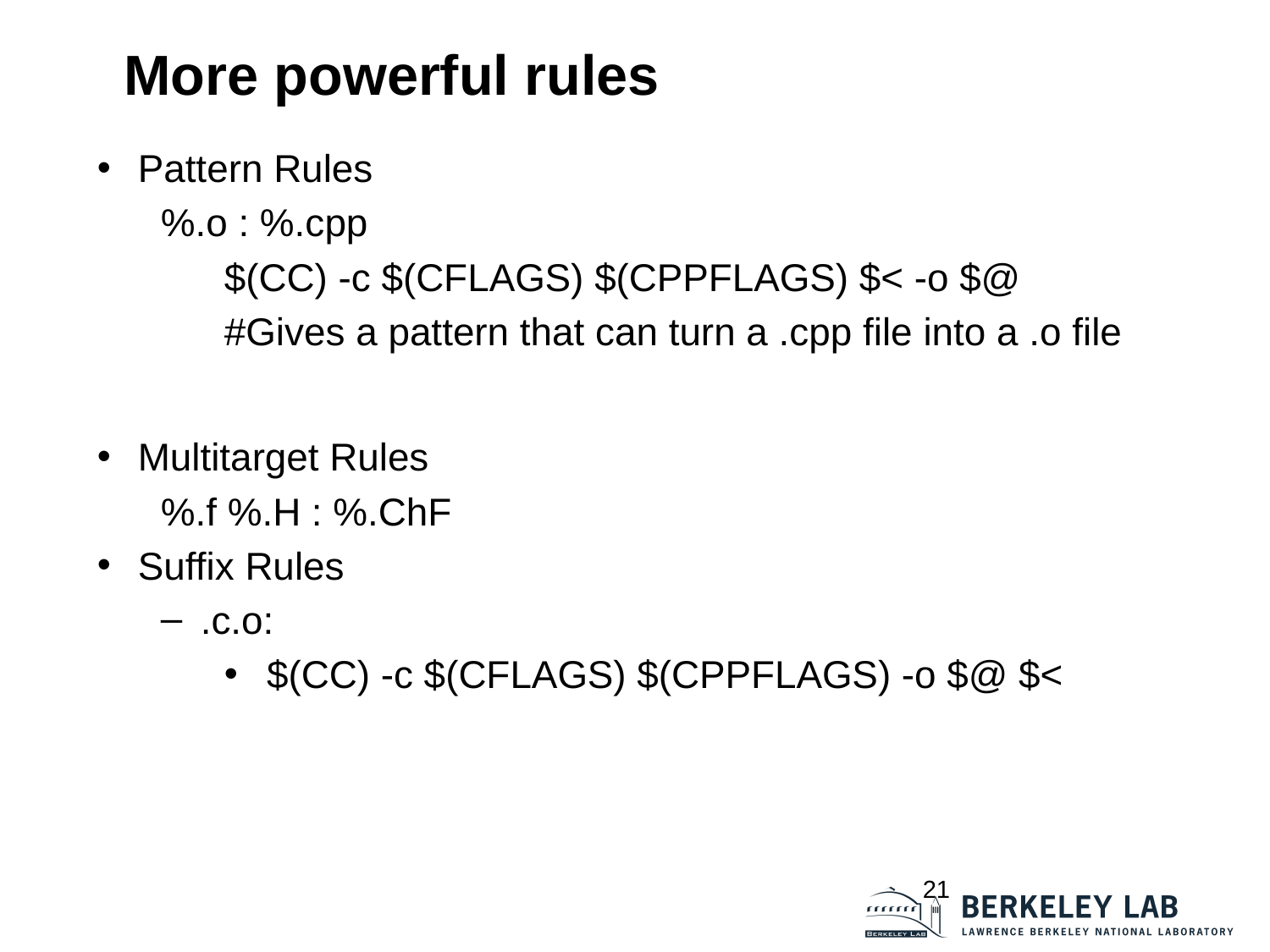

# More powerful rules
Pattern Rules
%.o : %.cpp
$(CC) -c $(CFLAGS) $(CPPFLAGS) $< -o $@
#Gives a pattern that can turn a .cpp file into a .o file

Multitarget Rules
%.f %.H : %.ChF
Suffix Rules
.c.o:
 $(CC) -c $(CFLAGS) $(CPPFLAGS) -o $@ $<

21